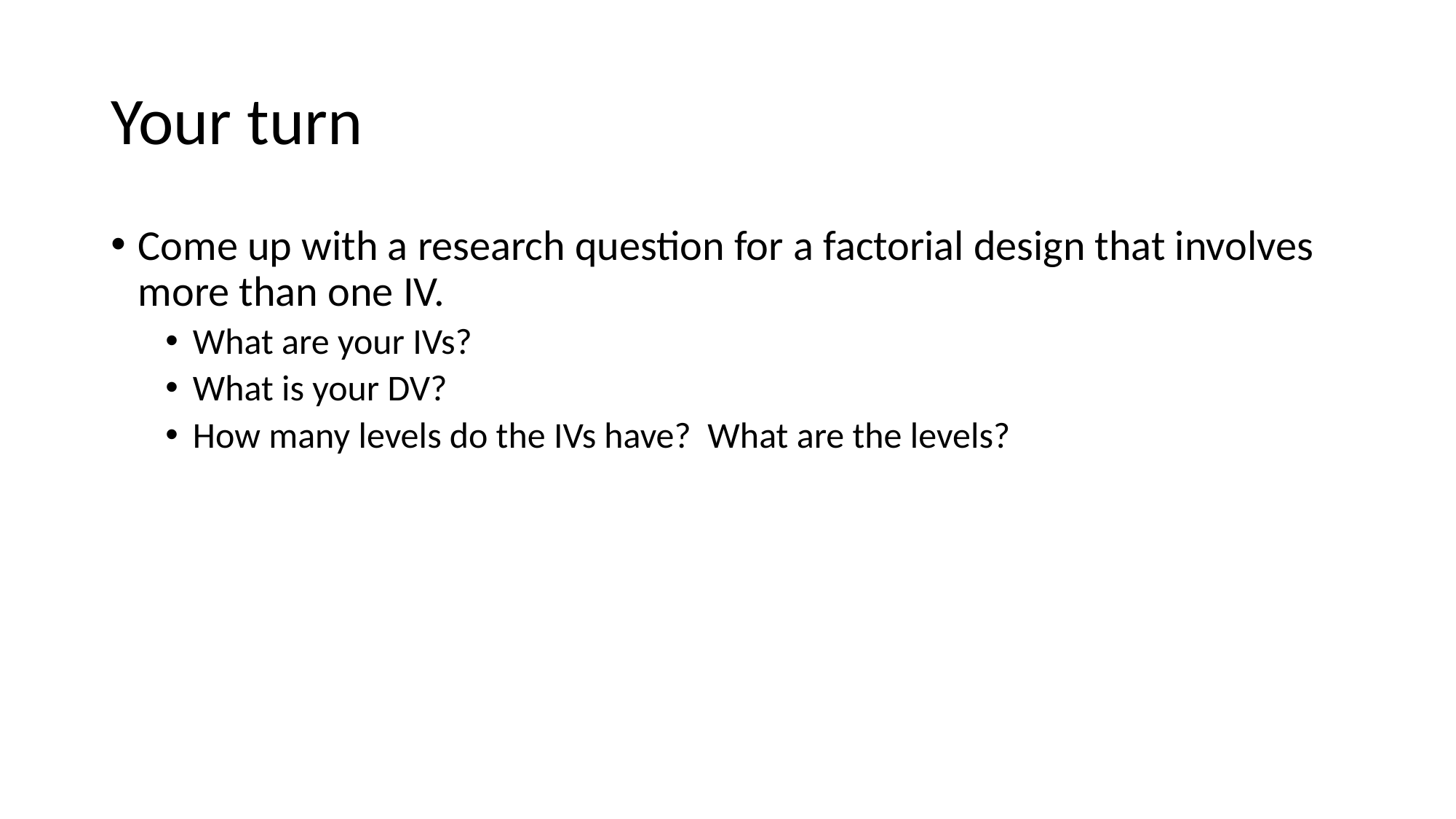

# Your turn
Come up with a research question for a factorial design that involves more than one IV.
What are your IVs?
What is your DV?
How many levels do the IVs have?  What are the levels?